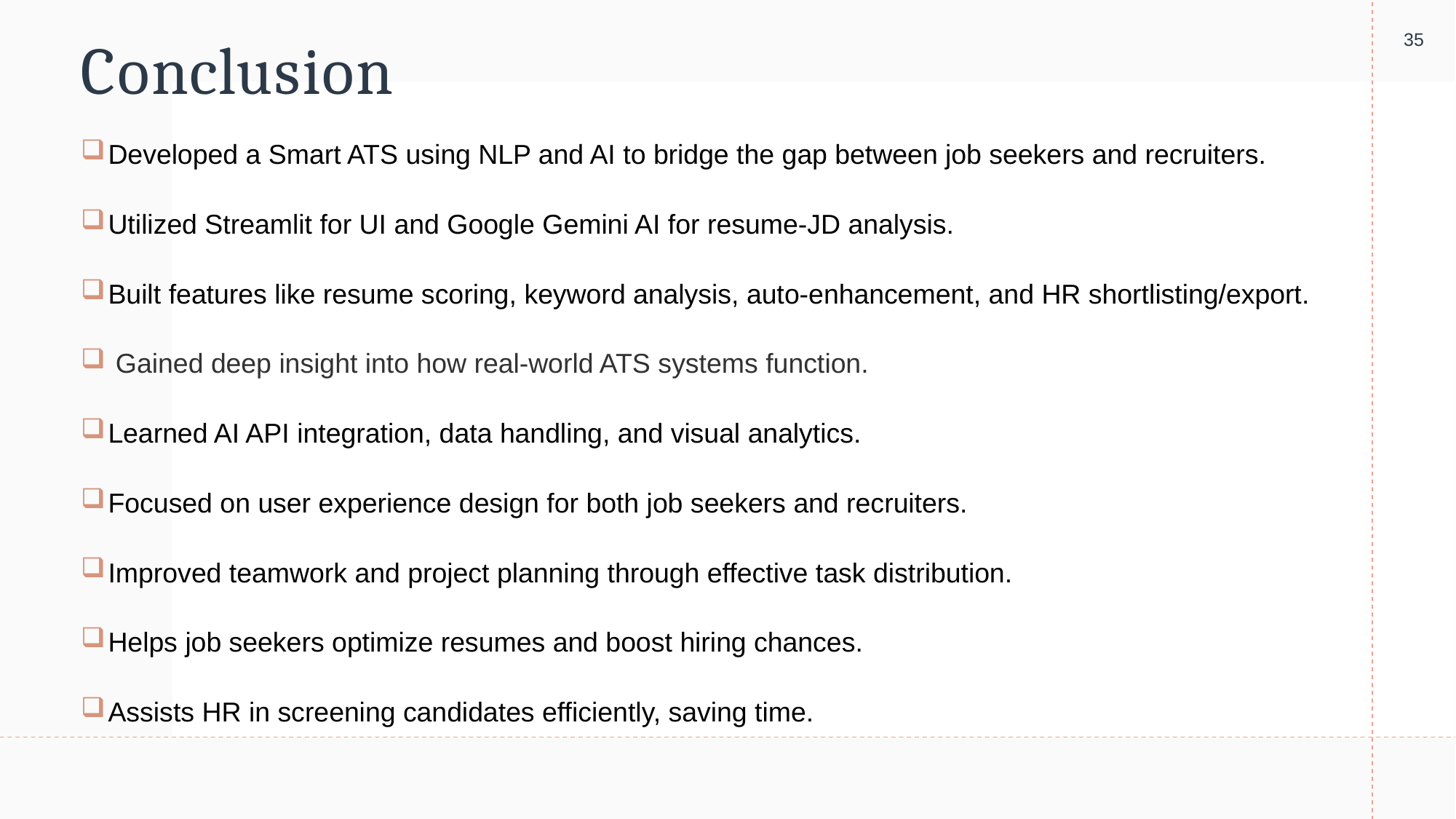

# Conclusion
35
Developed a Smart ATS using NLP and AI to bridge the gap between job seekers and recruiters.
Utilized Streamlit for UI and Google Gemini AI for resume-JD analysis.
Built features like resume scoring, keyword analysis, auto-enhancement, and HR shortlisting/export.
 Gained deep insight into how real-world ATS systems function.
Learned AI API integration, data handling, and visual analytics.
Focused on user experience design for both job seekers and recruiters.
Improved teamwork and project planning through effective task distribution.
Helps job seekers optimize resumes and boost hiring chances.
Assists HR in screening candidates efficiently, saving time.